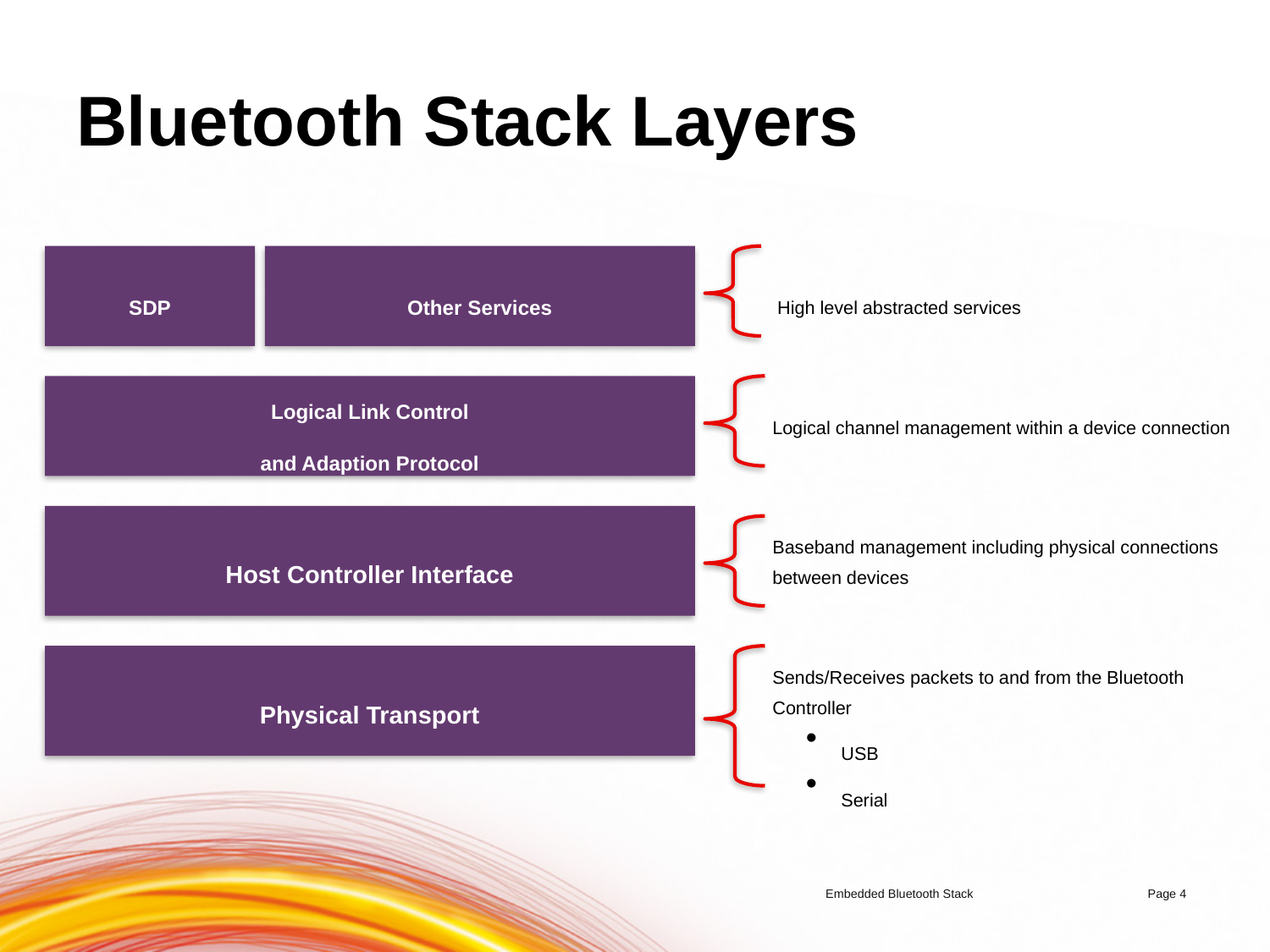

# Bluetooth Stack Layers
SDP
Other Services

High level abstracted services
Logical Link Control
and Adaption Protocol

Logical channel management within a device connection
Host Controller Interface

Baseband management including physical connections between devices
Physical Transport

Sends/Receives packets to and from the Bluetooth Controller
 USB
 Serial
Embedded Bluetooth Stack	Page 4